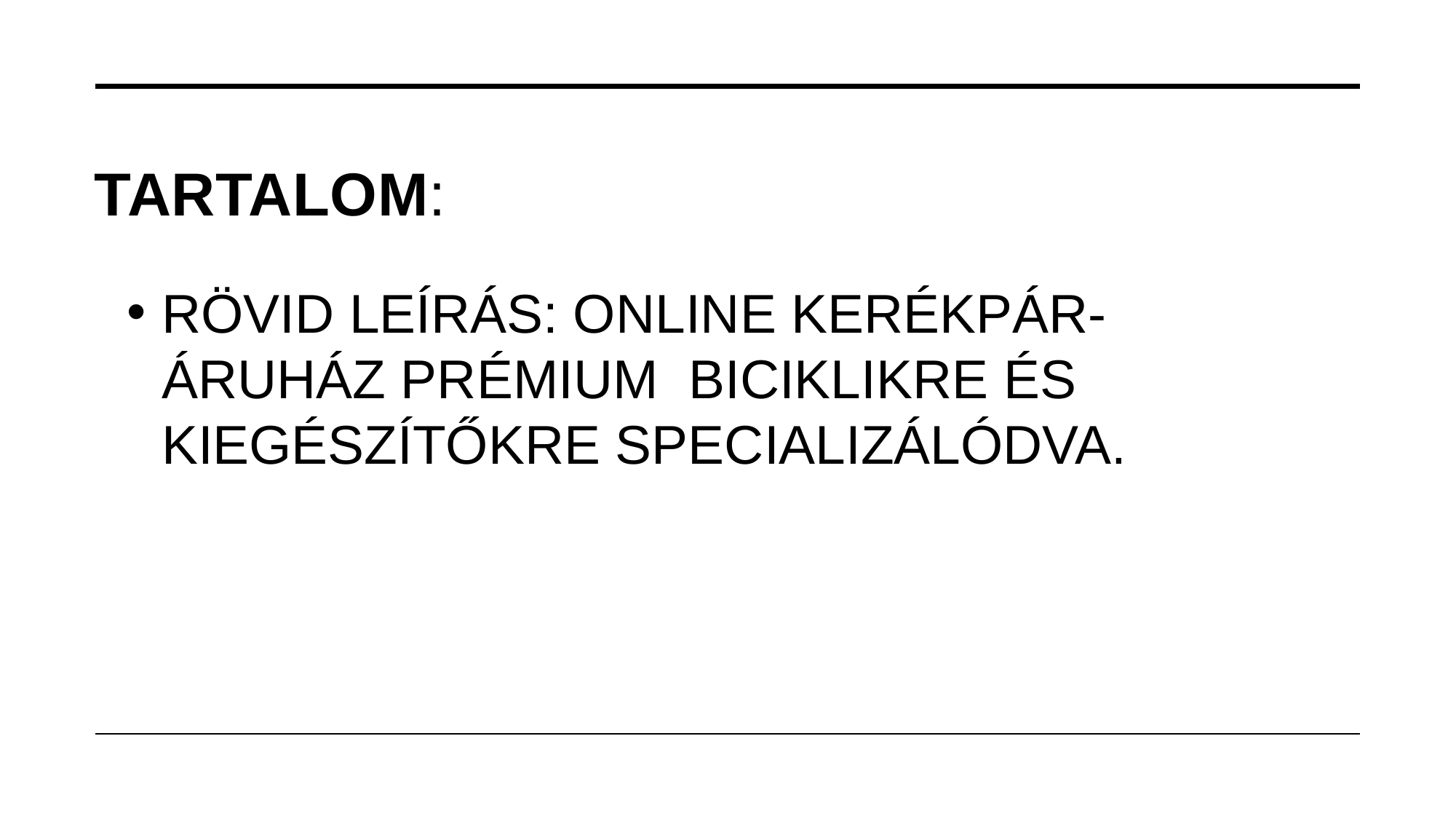

# Tartalom:

Rövid leírás: Online kerékpár-áruház prémium  Biciklikre és kiegészítőkre specializálódva.